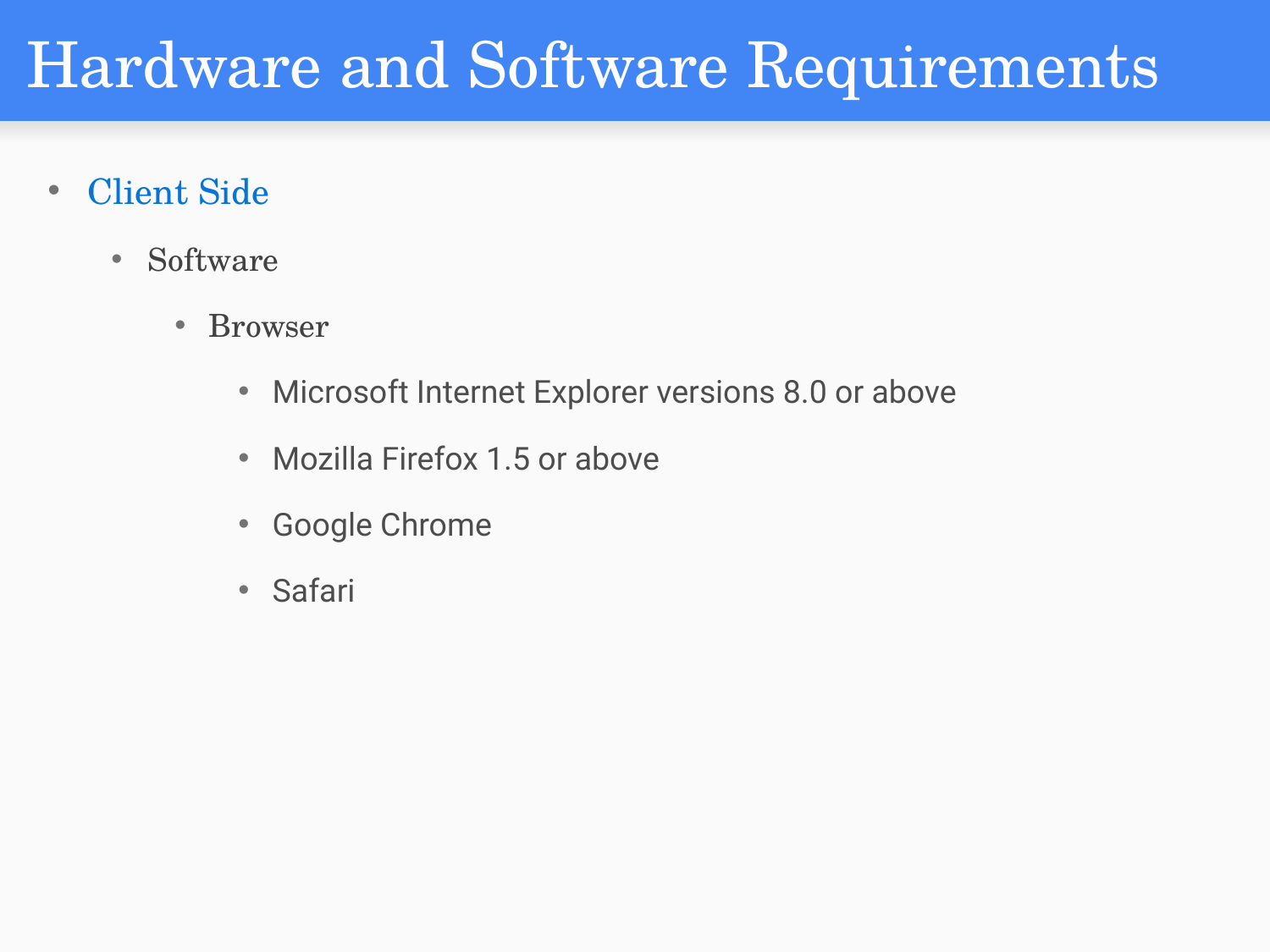

# Hardware and Software Requirements
Client Side
Software
Browser
Microsoft Internet Explorer versions 8.0 or above
Mozilla Firefox 1.5 or above
Google Chrome
Safari